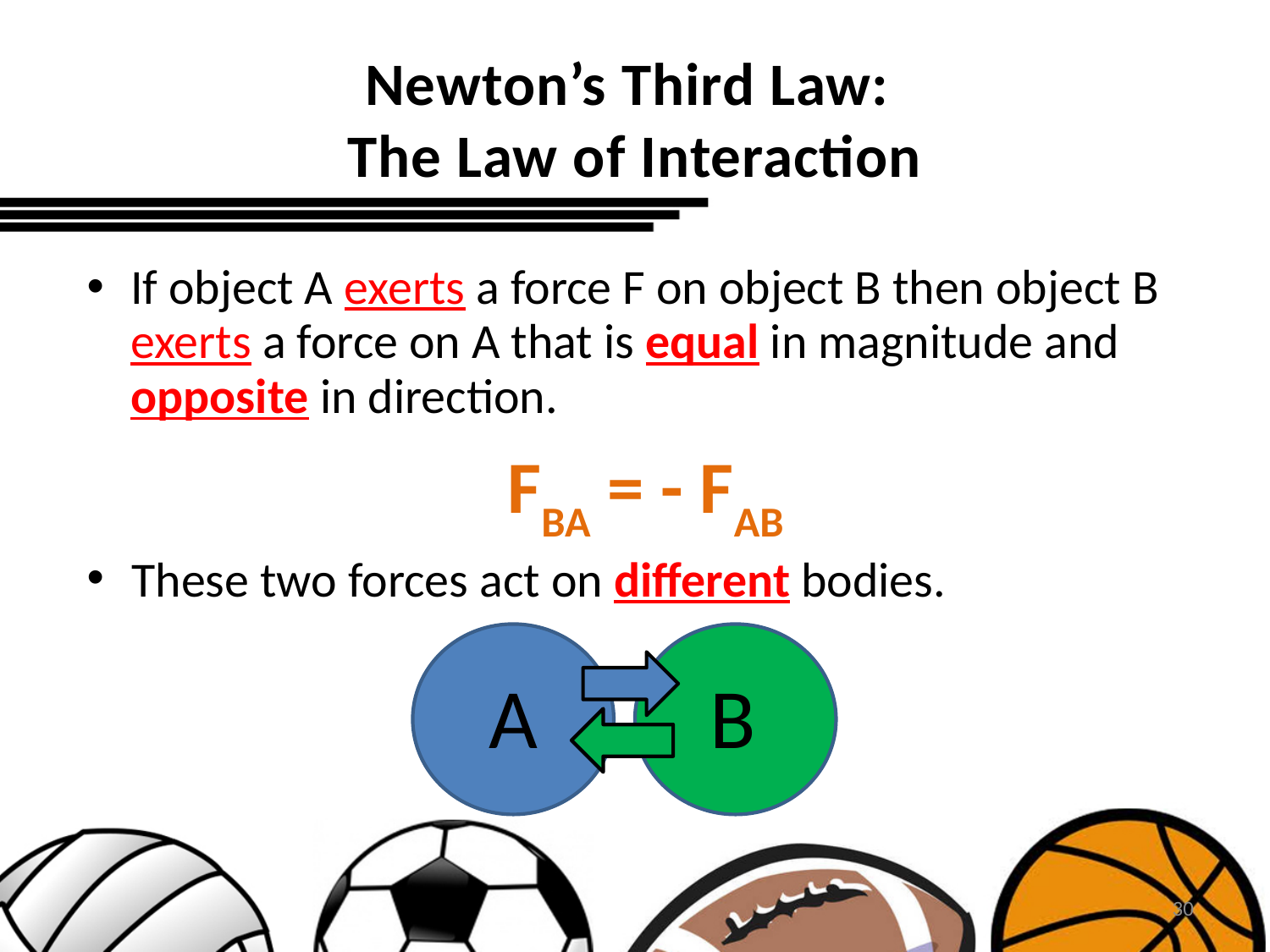

# Newton’s Third Law: The Law of Interaction
If object A exerts a force F on object B then object B exerts a force on A that is equal in magnitude and opposite in direction.
FBA = - FAB
These two forces act on different bodies.

A

B

30